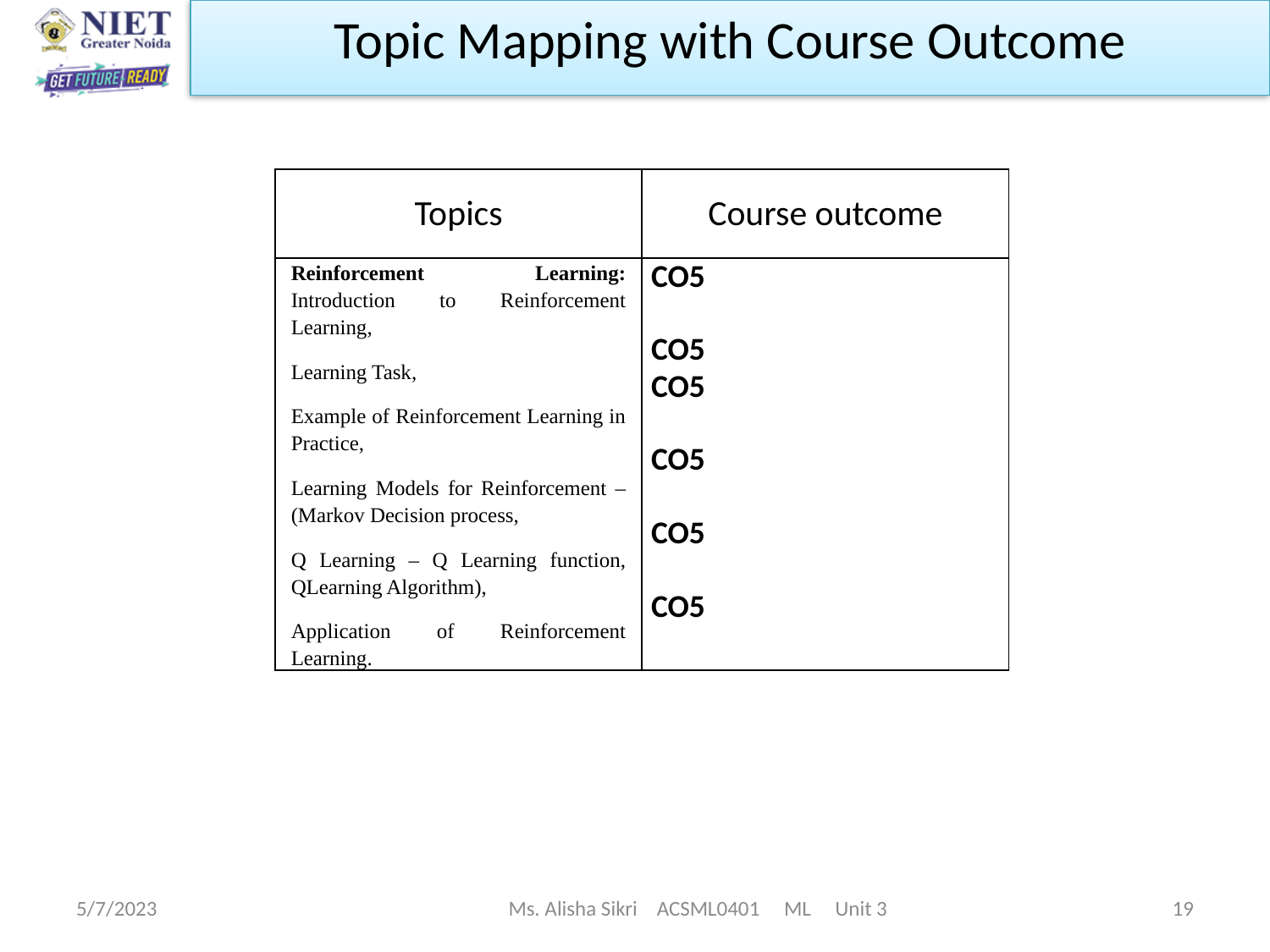

Topic Mapping with Course Outcome
| Topics | Course outcome |
| --- | --- |
| Reinforcement Learning: Introduction to Reinforcement Learning, Learning Task, Example of Reinforcement Learning in Practice, Learning Models for Reinforcement – (Markov Decision process, Q Learning – Q Learning function, QLearning Algorithm), Application of Reinforcement Learning. | CO5 CO5 CO5 CO5 CO5 CO5 |
5/7/2023
Ms. Alisha Sikri    ACSML0401     ML     Unit 3
19